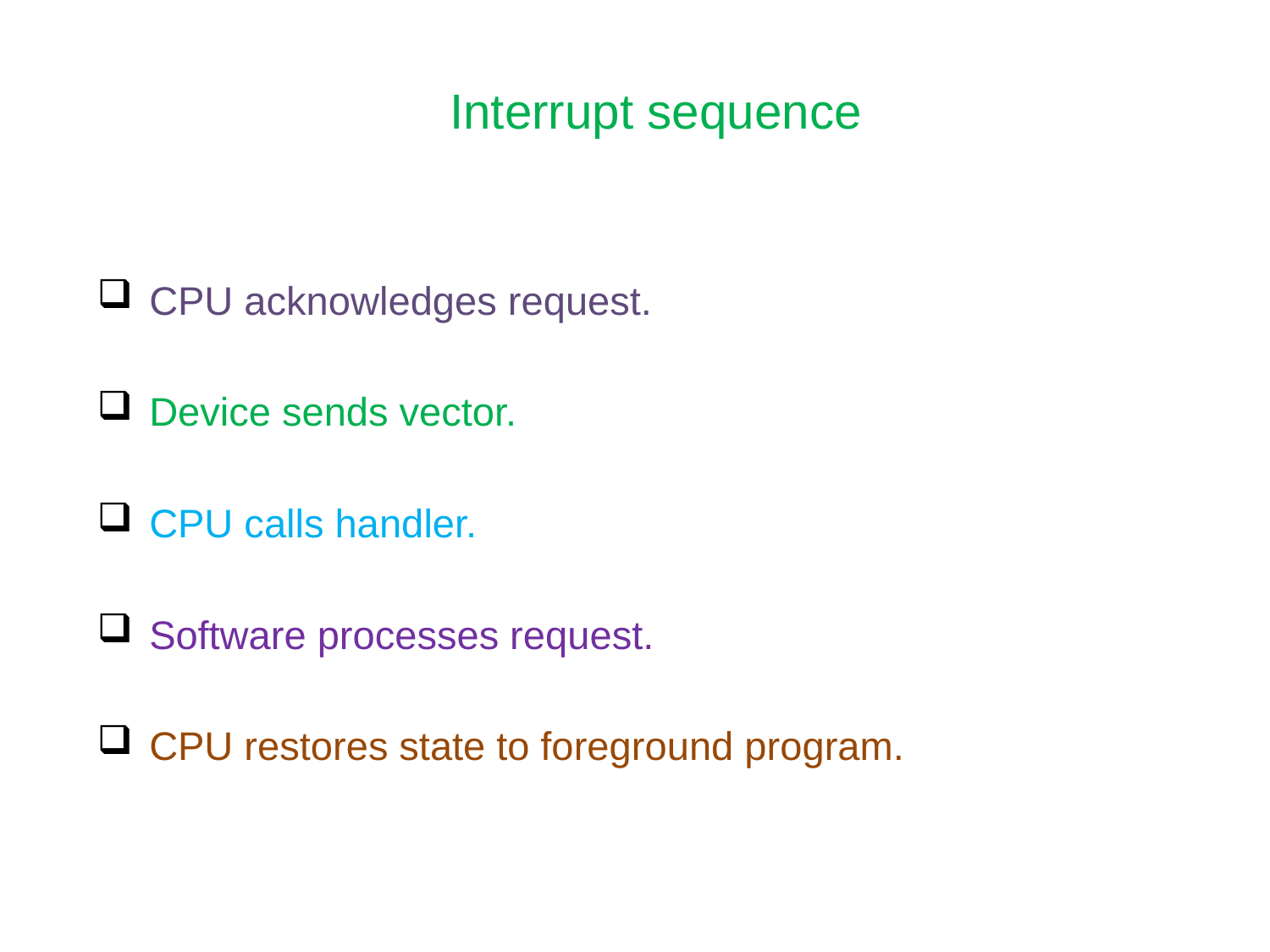

# Interrupt sequence

 CPU acknowledges request.

 Device sends vector.

 CPU calls handler.

 Software processes request.

 CPU restores state to foreground program.